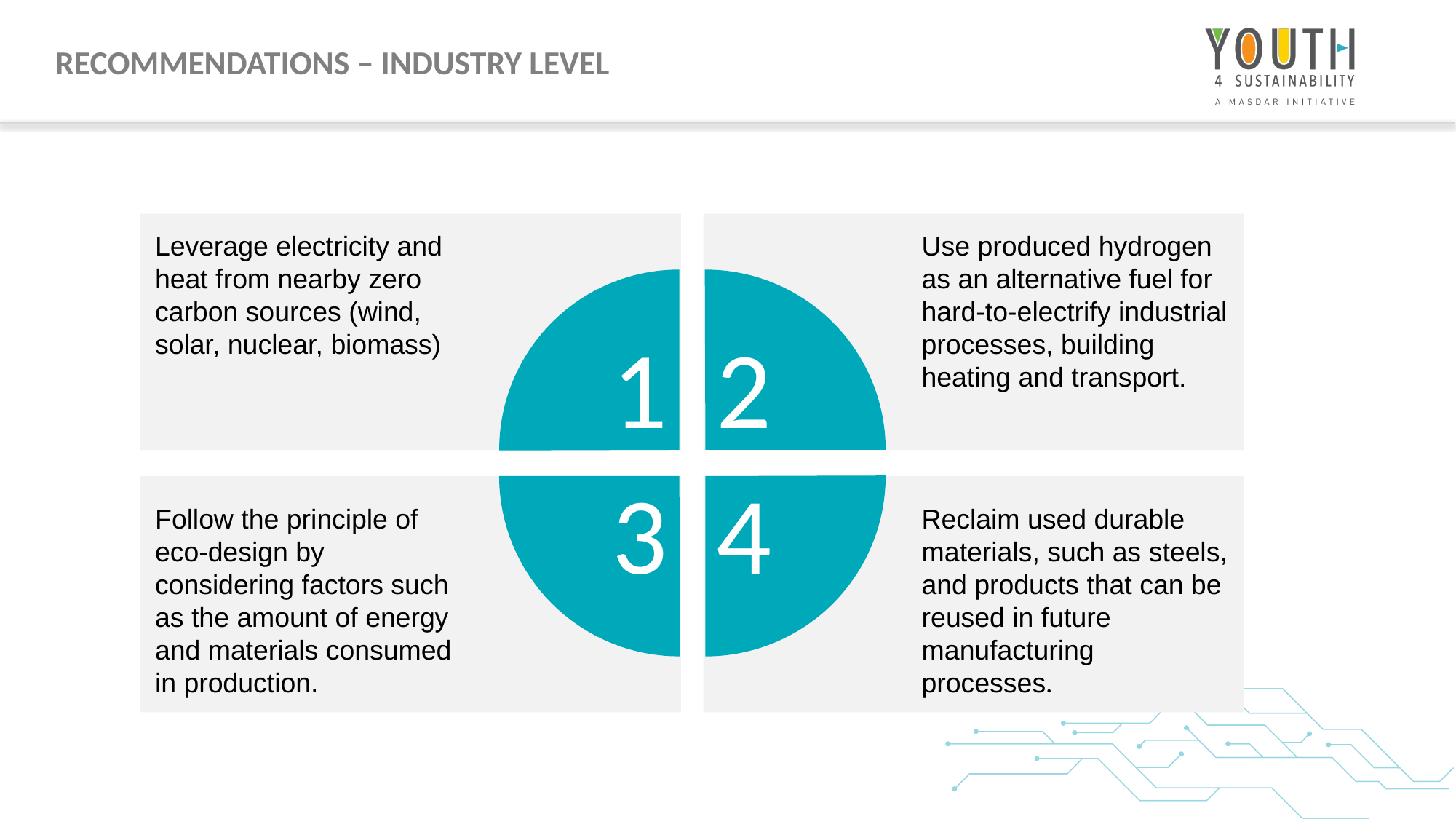

RECOMMENDATIONS – INDUSTRY LEVEL

Leverage electricity and heat from nearby zero carbon sources (wind, solar, nuclear, biomass)
Use produced hydrogen as an alternative fuel for hard-to-electrify industrial processes, building heating and transport.

2
1

3
4
Follow the principle of eco-design by considering factors such as the amount of energy and materials consumed in production.
Reclaim used durable materials, such as steels, and products that can be reused in future manufacturing processes.